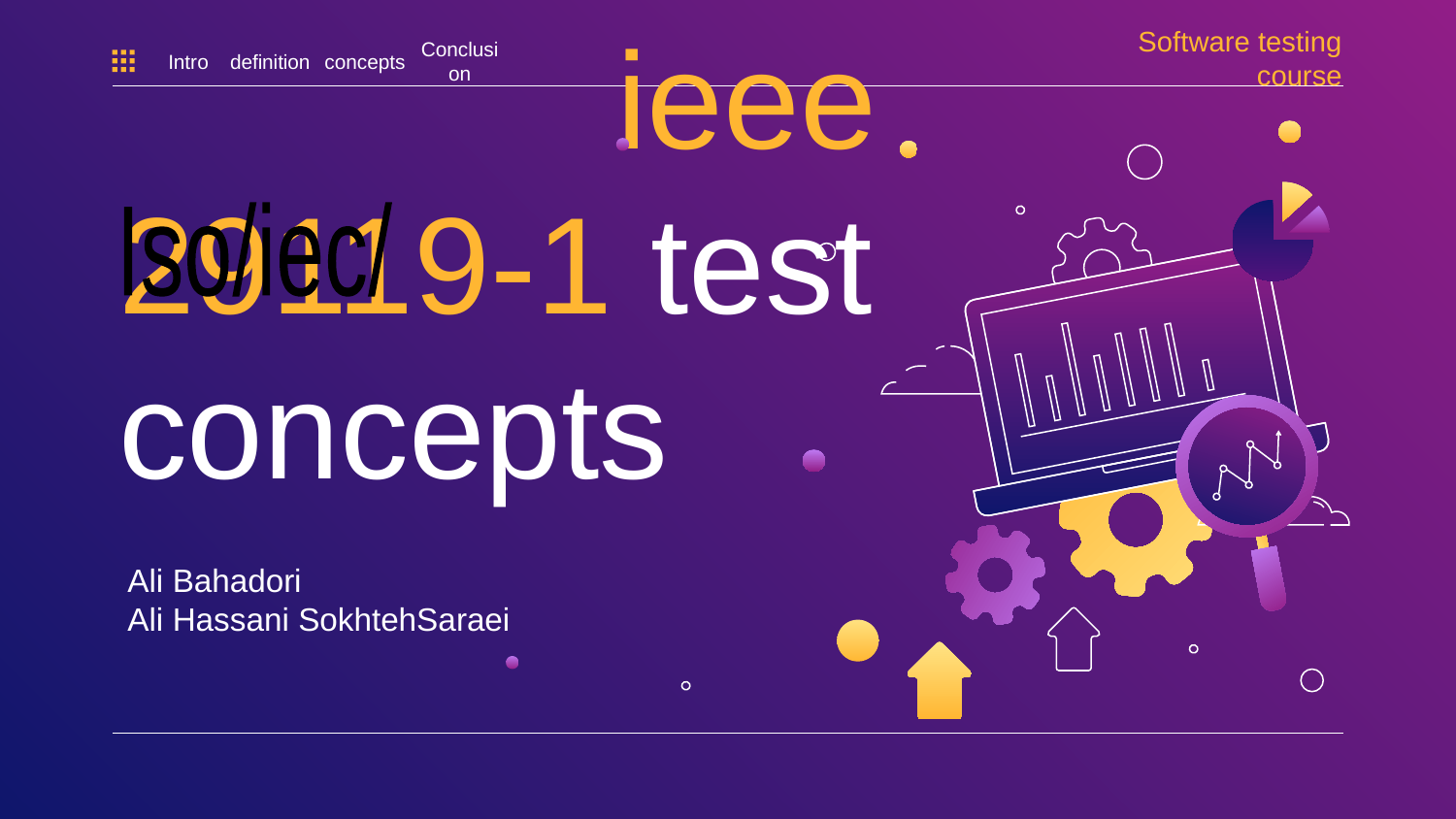

Software testing course
Intro
definition
concepts
Conclusion

# ieee 29119-1 test concepts
Iso/iec/
Ali Bahadori
Ali Hassani SokhtehSaraei